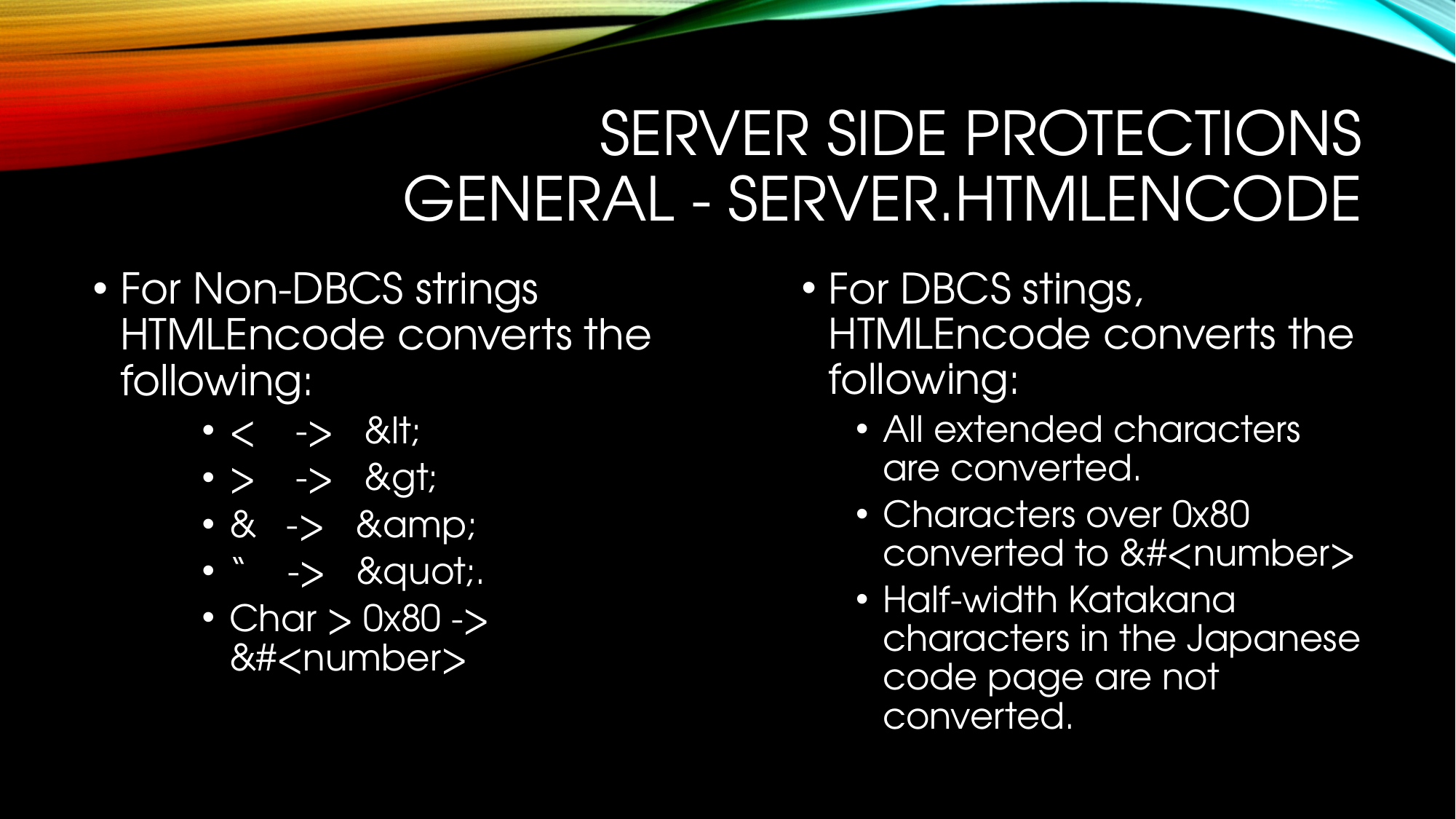

# Server Side Protections General - Server.HtmlEncode
For Non-DBCS strings HTMLEncode converts the following:
<    ->   &lt;
>    ->   &gt;
&   ->   &amp;
“    ->   &quot;.
Char > 0x80 -> &#<number>
For DBCS stings, HTMLEncode converts the following:
All extended characters are converted.
Characters over 0x80 converted to &#<number>
Half-width Katakana characters in the Japanese code page are not converted.